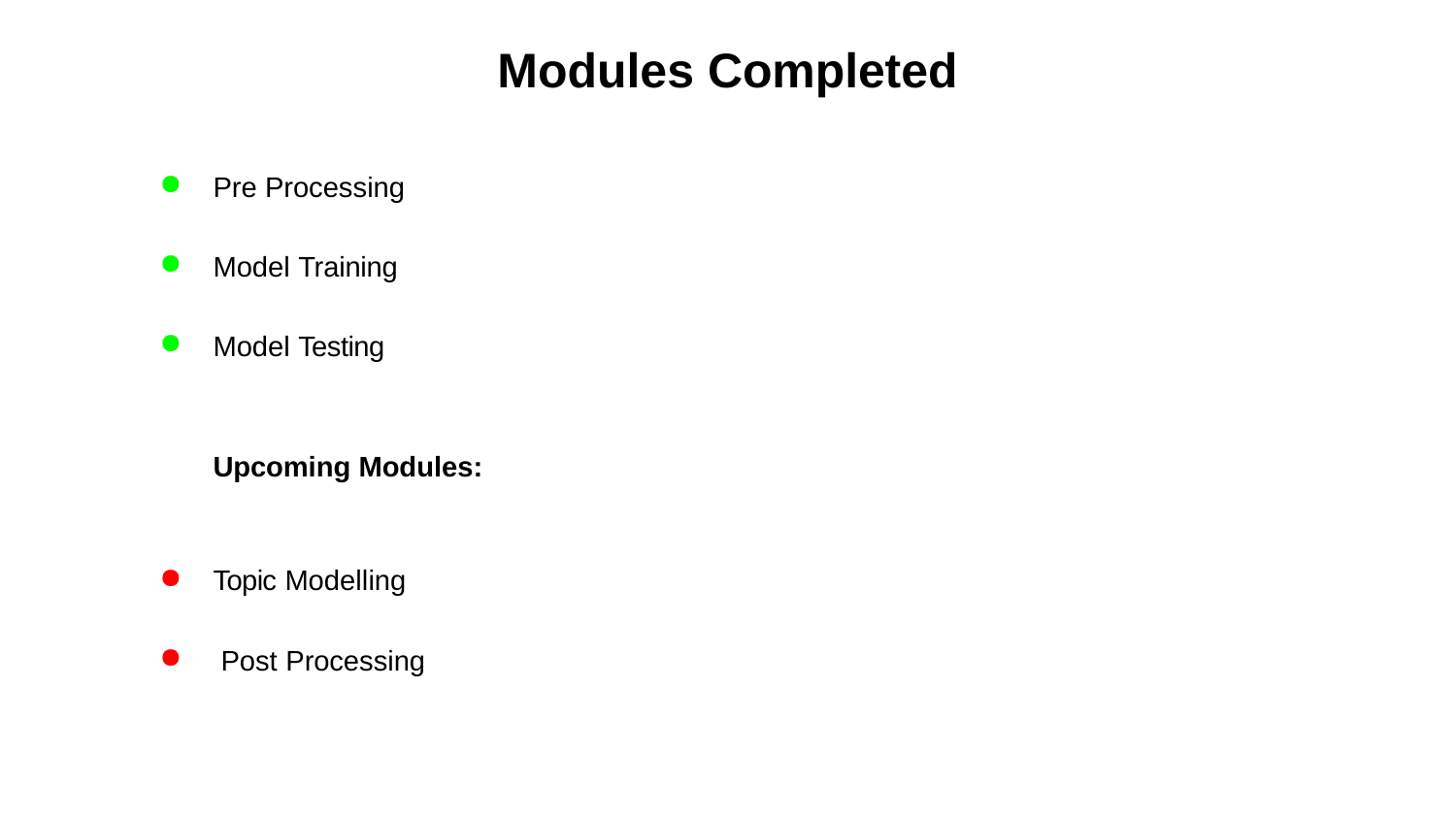

# Modules Completed
Pre Processing

Model Training

Model Testing

Upcoming Modules:

Topic Modelling

Post Processing